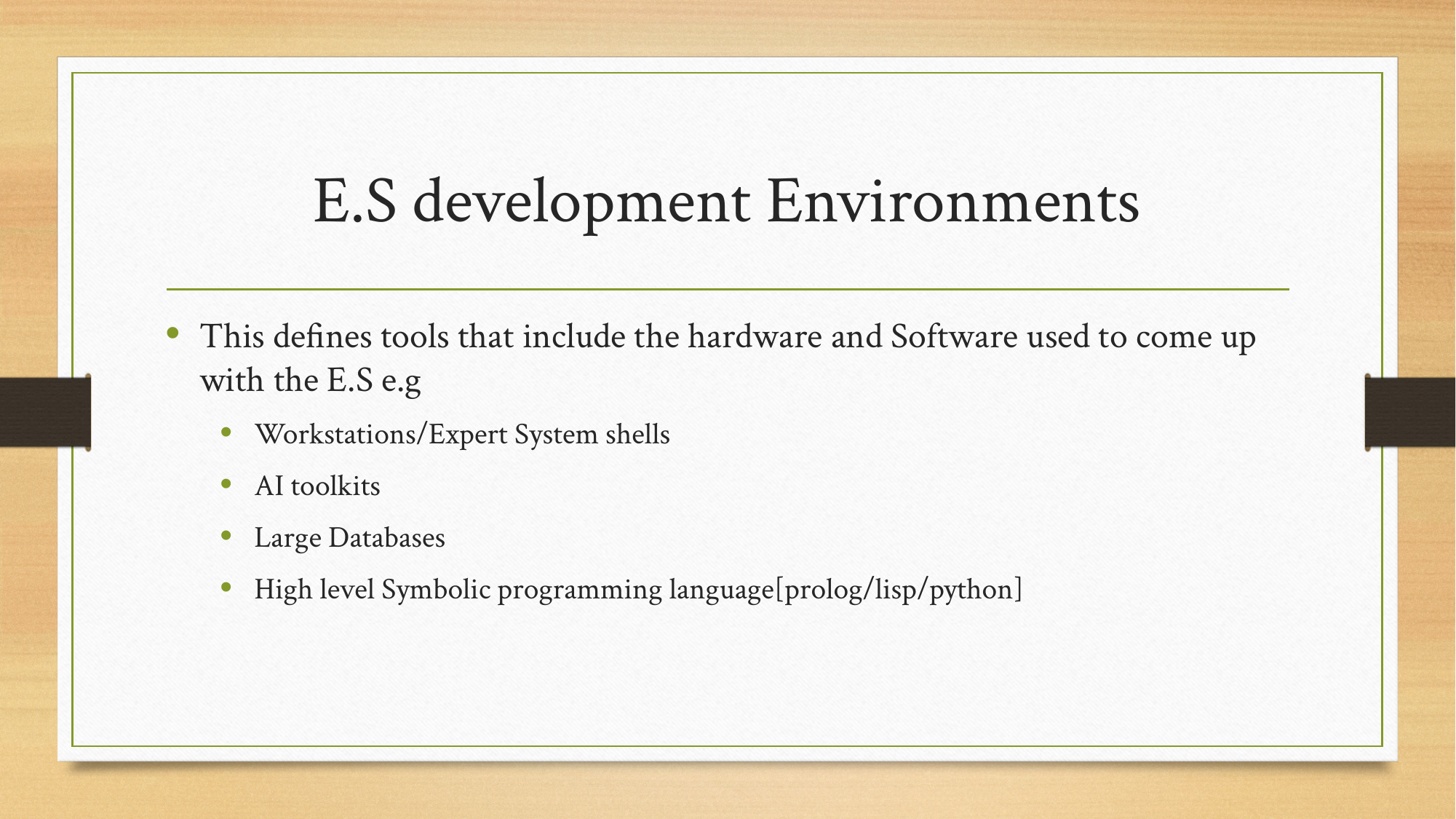

# E.S development Environments
This defines tools that include the hardware and Software used to come up with the E.S e.g
Workstations/Expert System shells
AI toolkits
Large Databases
High level Symbolic programming language[prolog/lisp/python]